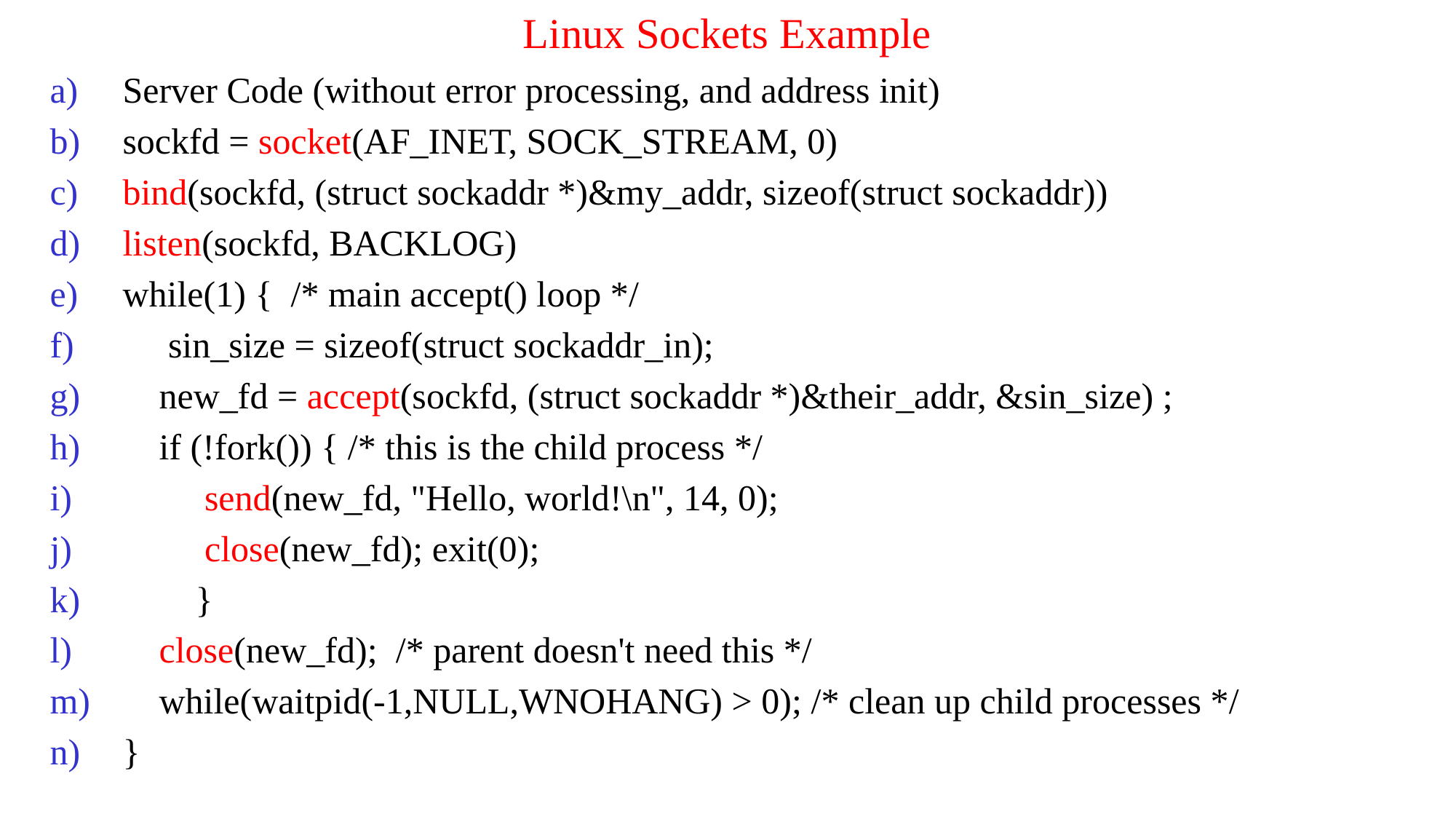

# Linux Sockets Example
Server Code (without error processing, and address init)
sockfd = socket(AF_INET, SOCK_STREAM, 0)
bind(sockfd, (struct sockaddr *)&my_addr, sizeof(struct sockaddr))
listen(sockfd, BACKLOG)
while(1) {  /* main accept() loop */
     sin_size = sizeof(struct sockaddr_in);
    new_fd = accept(sockfd, (struct sockaddr *)&their_addr, &sin_size) ;
    if (!fork()) { /* this is the child process */
         send(new_fd, "Hello, world!\n", 14, 0);
         close(new_fd); exit(0);
        }
    close(new_fd);  /* parent doesn't need this */
    while(waitpid(-1,NULL,WNOHANG) > 0); /* clean up child processes */
}